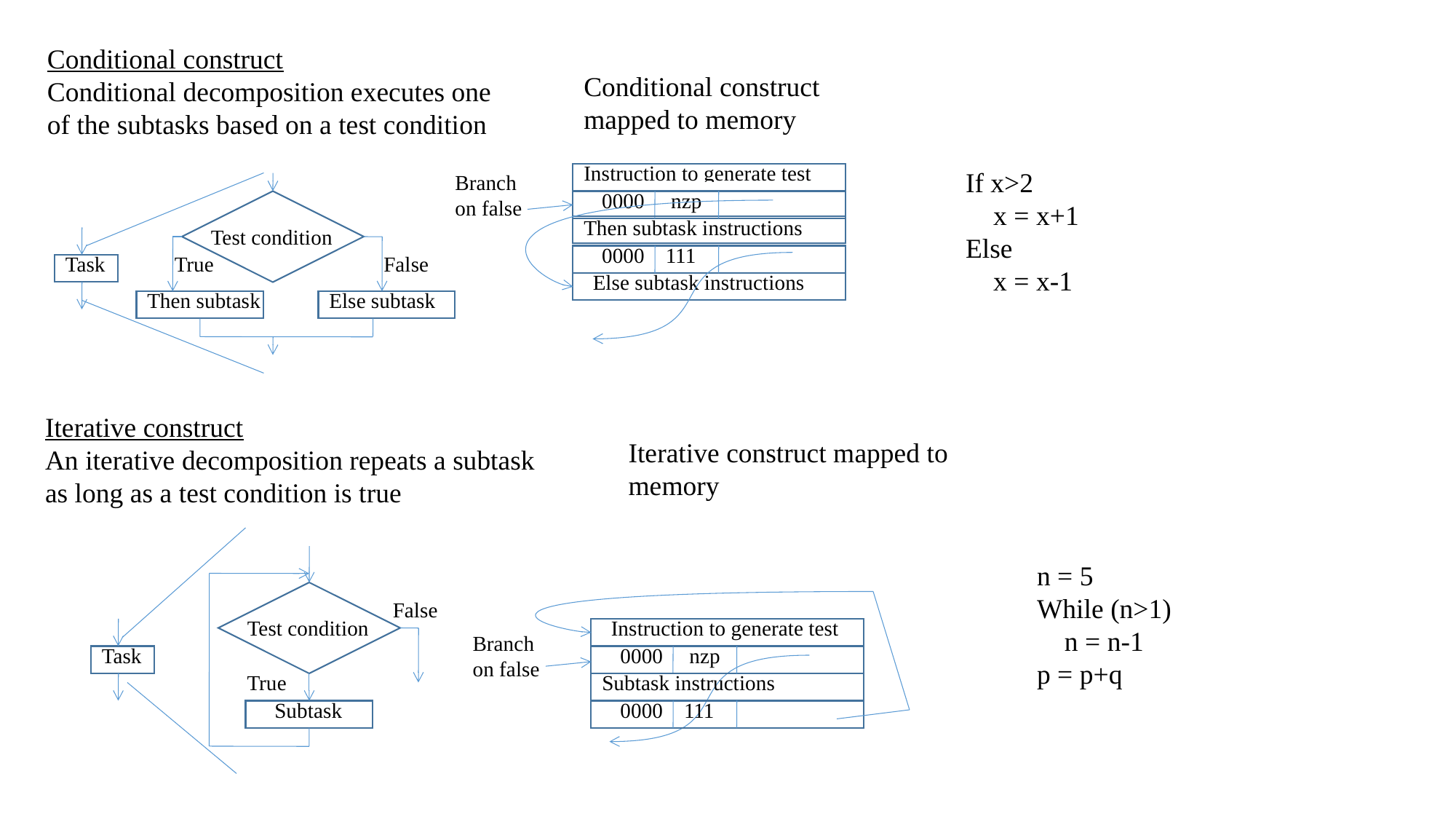

Conditional construct
Conditional decomposition executes one
of the subtasks based on a test condition
Conditional construct mapped to memory
Instruction to generate test
If x>2
    x = x+1
Else
    x = x-1
Branch on false

0000     nzp

Then subtask instructions

Test condition
0000    111
Task
True
False

Else subtask instructions

Then subtask
Else subtask

Iterative construct
An iterative decomposition repeats a subtask
as long as a test condition is true
Iterative construct mapped to memory
n = 5
While (n>1)
    n = n-1
p = p+q

False
Test condition
Instruction to generate test

Branch on false
Task
0000     nzp

True
Subtask instructions

Subtask
0000    111